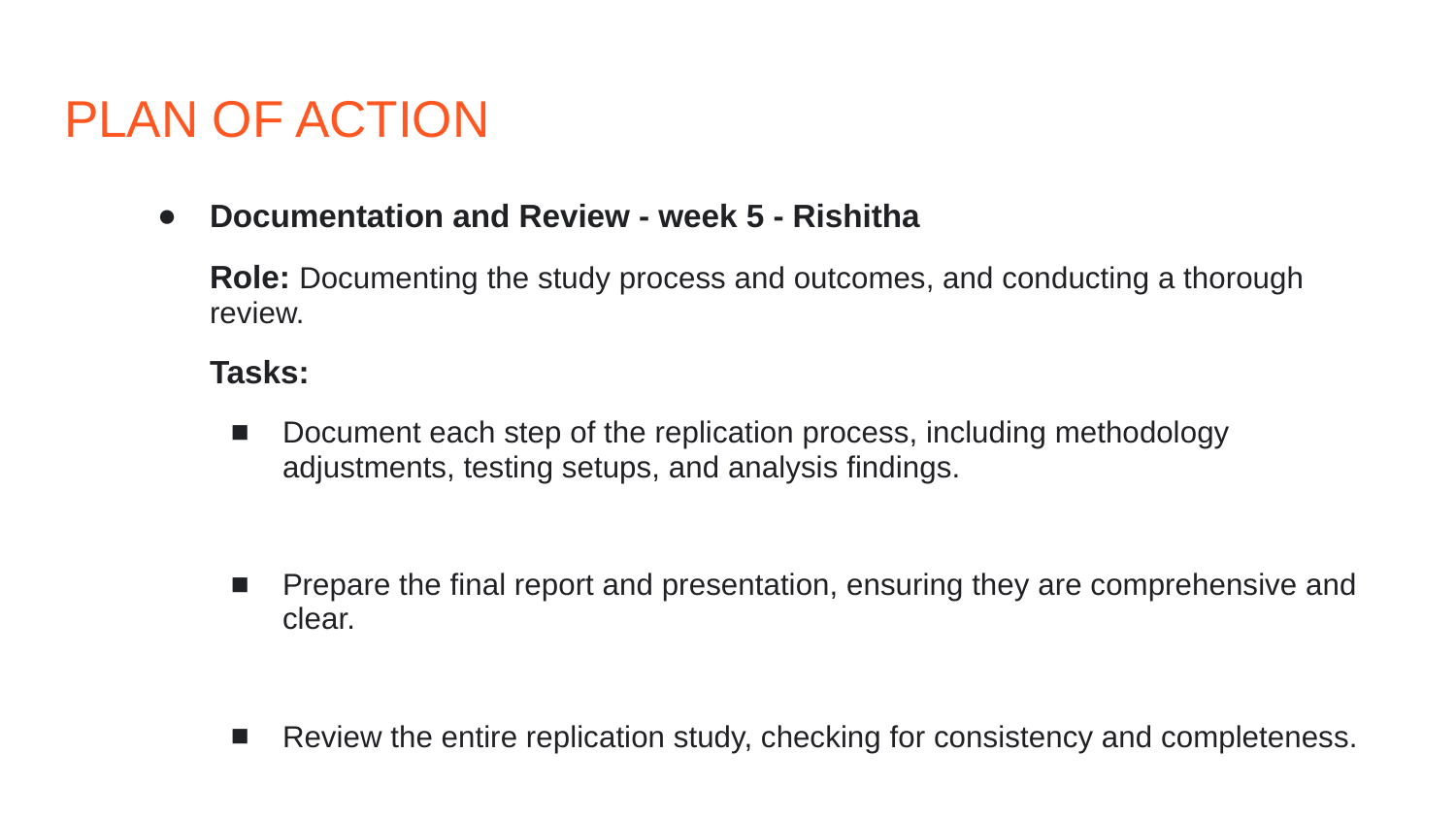

# PLAN OF ACTION
Documentation and Review - week 5 - Rishitha
Role: Documenting the study process and outcomes, and conducting a thorough review.
Tasks:
Document each step of the replication process, including methodology adjustments, testing setups, and analysis findings.

Prepare the final report and presentation, ensuring they are comprehensive and clear.

Review the entire replication study, checking for consistency and completeness.